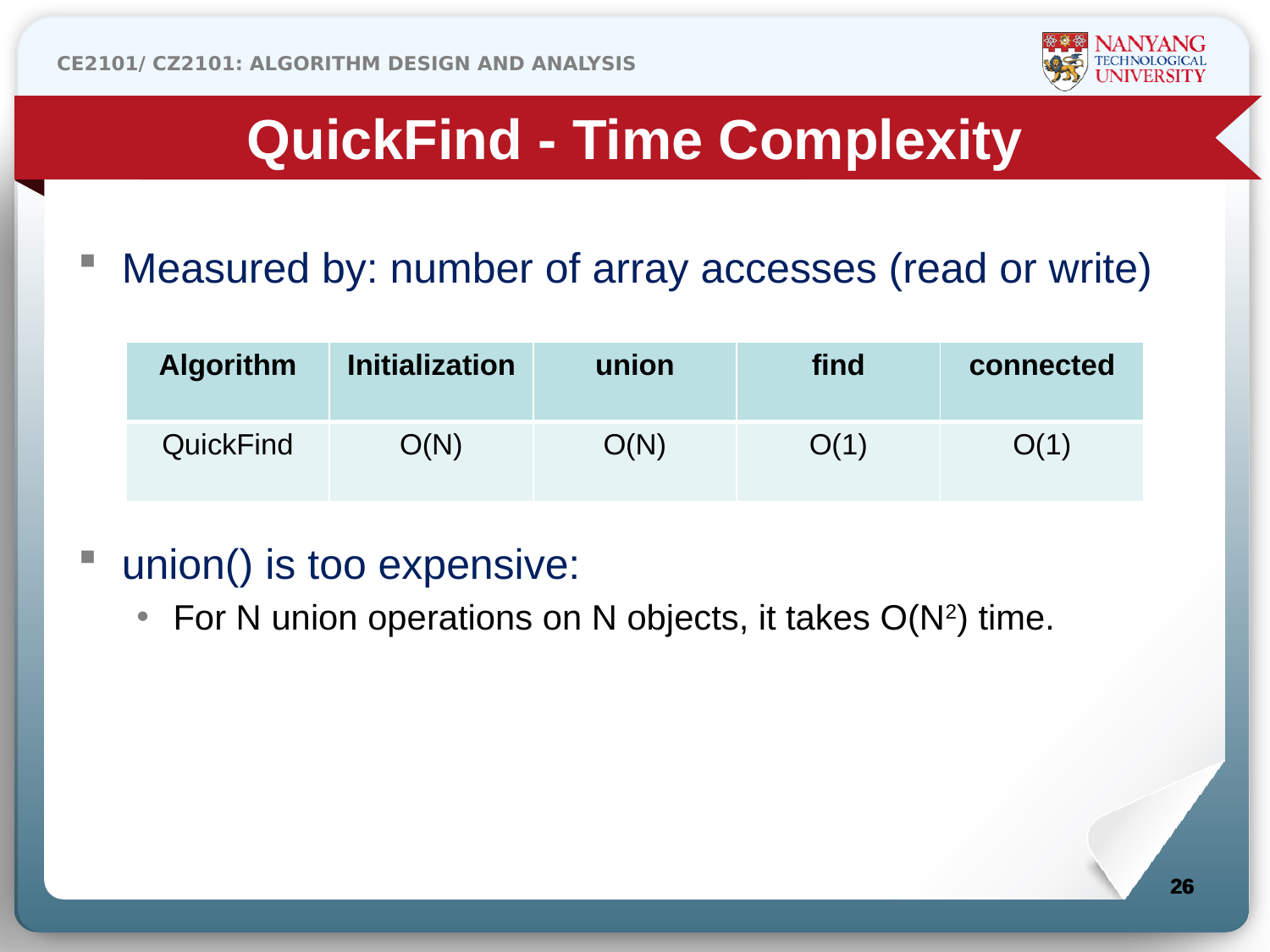

QuickFind - Time Complexity
Measured by: number of array accesses (read or write)

union() is too expensive:
For N union operations on N objects, it takes O(N2) time.

| Algorithm | Initialization | union | find | connected |
| --- | --- | --- | --- | --- |
| QuickFind | O(N) | O(N) | O(1) | O(1) |
26